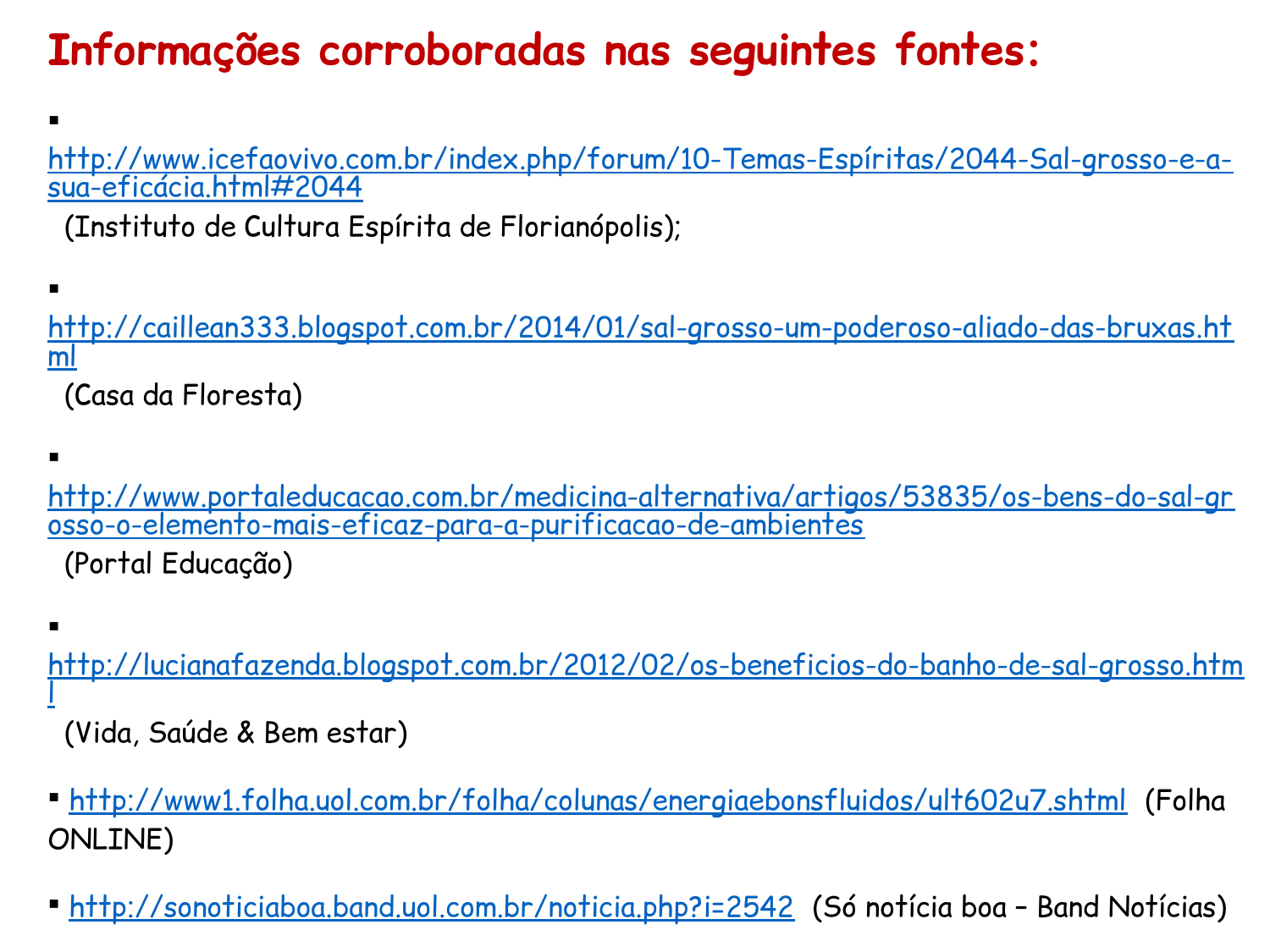

Informações corroboradas nas seguintes fontes:

 http://www.icefaovivo.com.br/index.php/forum/10-Temas-Espíritas/2044-Sal-grosso-e-a-sua-eficácia.html#2044  (Instituto de Cultura Espírita de Florianópolis);

 http://caillean333.blogspot.com.br/2014/01/sal-grosso-um-poderoso-aliado-das-bruxas.html  (Casa da Floresta)

 http://www.portaleducacao.com.br/medicina-alternativa/artigos/53835/os-bens-do-sal-grosso-o-elemento-mais-eficaz-para-a-purificacao-de-ambientes  (Portal Educação)

 http://lucianafazenda.blogspot.com.br/2012/02/os-beneficios-do-banho-de-sal-grosso.html  (Vida, Saúde & Bem estar)

 http://www1.folha.uol.com.br/folha/colunas/energiaebonsfluidos/ult602u7.shtml  (Folha ONLINE)

 http://sonoticiaboa.band.uol.com.br/noticia.php?i=2542  (Só notícia boa – Band Notícias)

 http://osnavegantes2012.blogspot.com.br/p/ciencia-e-saude.html  (Ciência e Saúde)

 http://acasaeaalma.blogspot.com.br/2013/10/os-beneficios-do-sal-grosso-na-casa-e.html  (A casa & a alma)

 http://luzcardoso.blogspot.com.br/2009/06/os-poderes-do-sal-grosso.html  (Terapias complementares – compilado da revista Bons Fluidos)